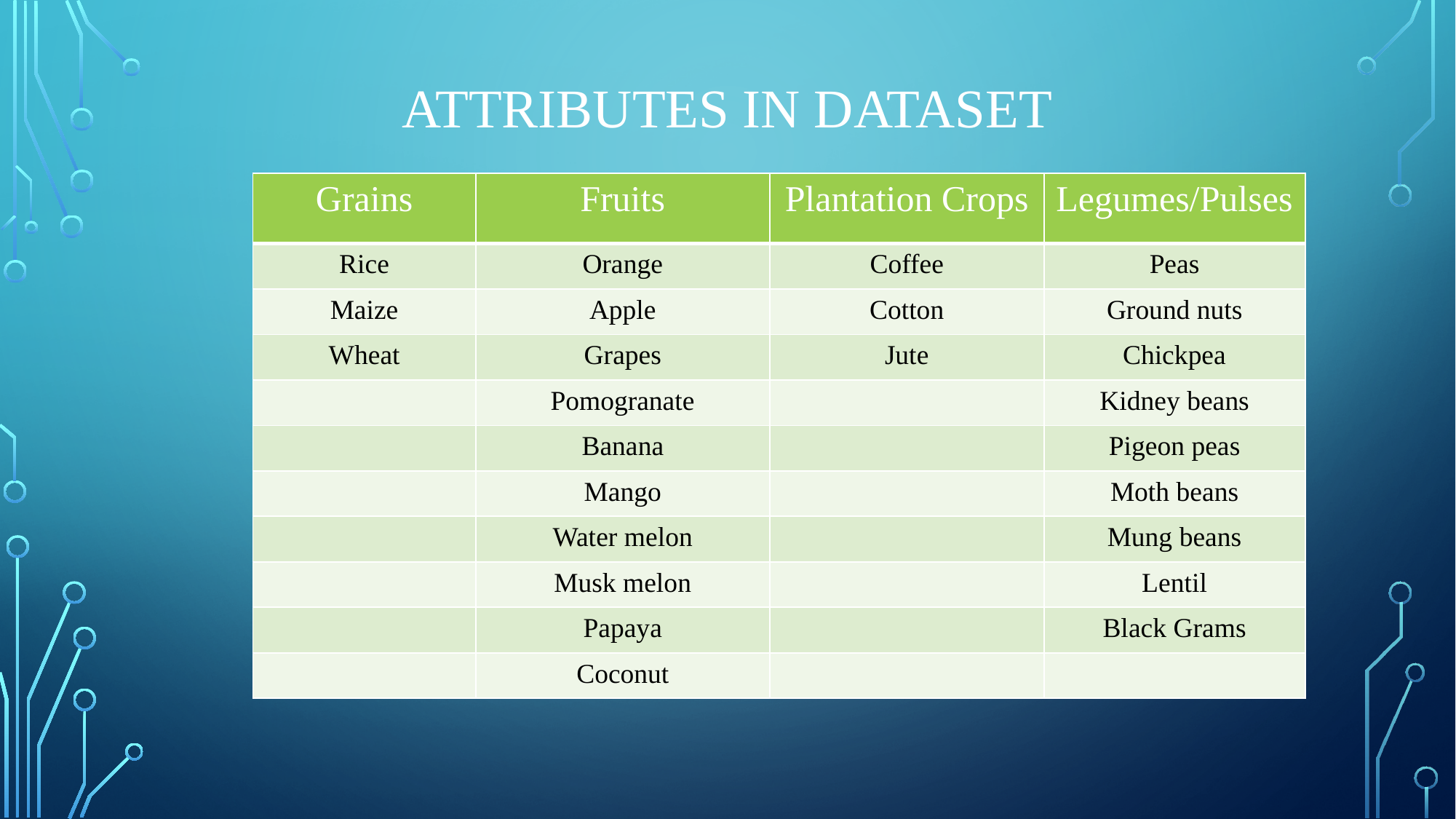

# Attributes in dataset
| Grains | Fruits | Plantation Crops | Legumes/Pulses |
| --- | --- | --- | --- |
| Rice | Orange | Coffee | Peas |
| Maize | Apple | Cotton | Ground nuts |
| Wheat | Grapes | Jute | Chickpea |
|  | Pomogranate |  | Kidney beans |
|  | Banana |  | Pigeon peas |
|  | Mango |  | Moth beans |
|  | Water melon |  | Mung beans |
|  | Musk melon |  | Lentil |
|  | Papaya |  | Black Grams |
|  | Coconut |  |  |